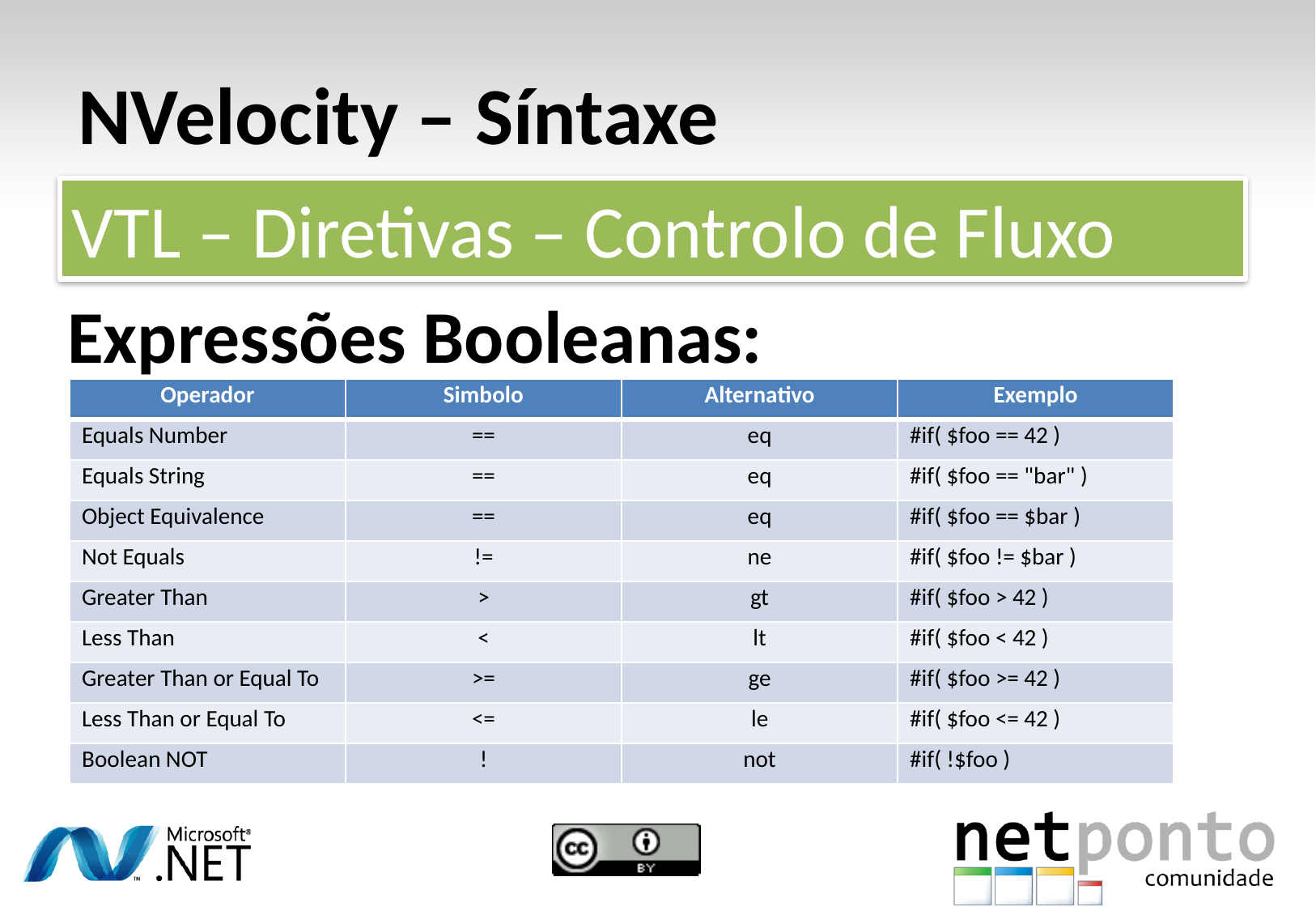

# NVelocity – Síntaxe
VTL – Diretivas – Controlo de Fluxo
Expressões Booleanas:
| Operador | Simbolo | Alternativo | Exemplo |
| --- | --- | --- | --- |
| Equals Number | == | eq | #if( $foo == 42 ) |
| Equals String | == | eq | #if( $foo == "bar" ) |
| Object Equivalence | == | eq | #if( $foo == $bar ) |
| Not Equals | != | ne | #if( $foo != $bar ) |
| Greater Than | > | gt | #if( $foo > 42 ) |
| Less Than | < | lt | #if( $foo < 42 ) |
| Greater Than or Equal To | >= | ge | #if( $foo >= 42 ) |
| Less Than or Equal To | <= | le | #if( $foo <= 42 ) |
| Boolean NOT | ! | not | #if( !$foo ) |